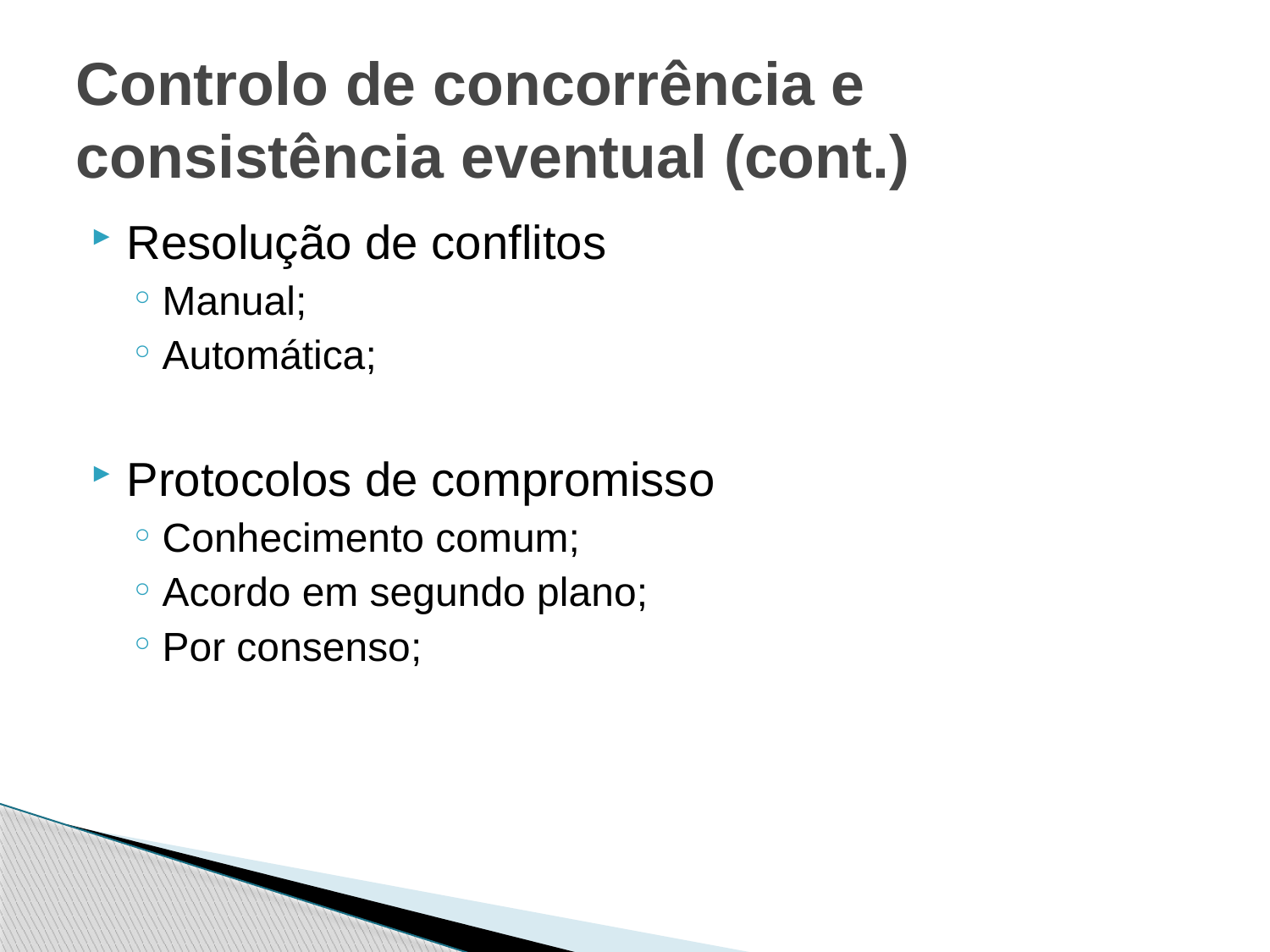

# Controlo de concorrência e consistência eventual (cont.)
Resolução de conflitos
Manual;
Automática;

Protocolos de compromisso
Conhecimento comum;
Acordo em segundo plano;
Por consenso;